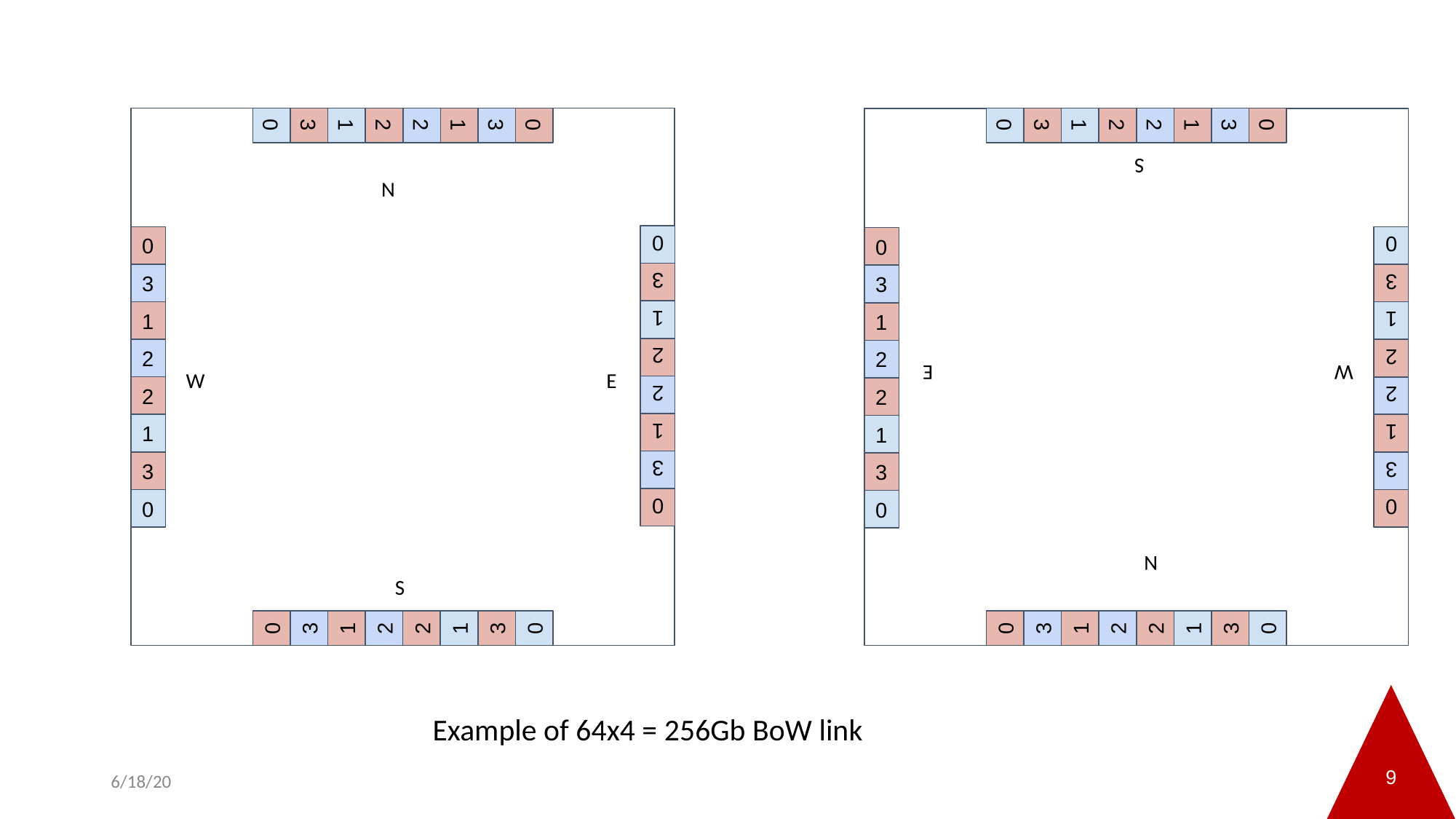

0
3
1
2
2
1
3
0

0
3
1
2
2
1
3
0

N
0
0
3
3
1
1
2
2
W
E
2
2
1
1
3
3
0
0
S
0
3
1
2
2
1
3
0
N
0
0
3
3
1
1
2
2
W
E
2
2
1
1
3
3
0
0
S
0
3
1
2
2
1
3
0
Example of 64x4 = 256Gb BoW link
9
6/18/20